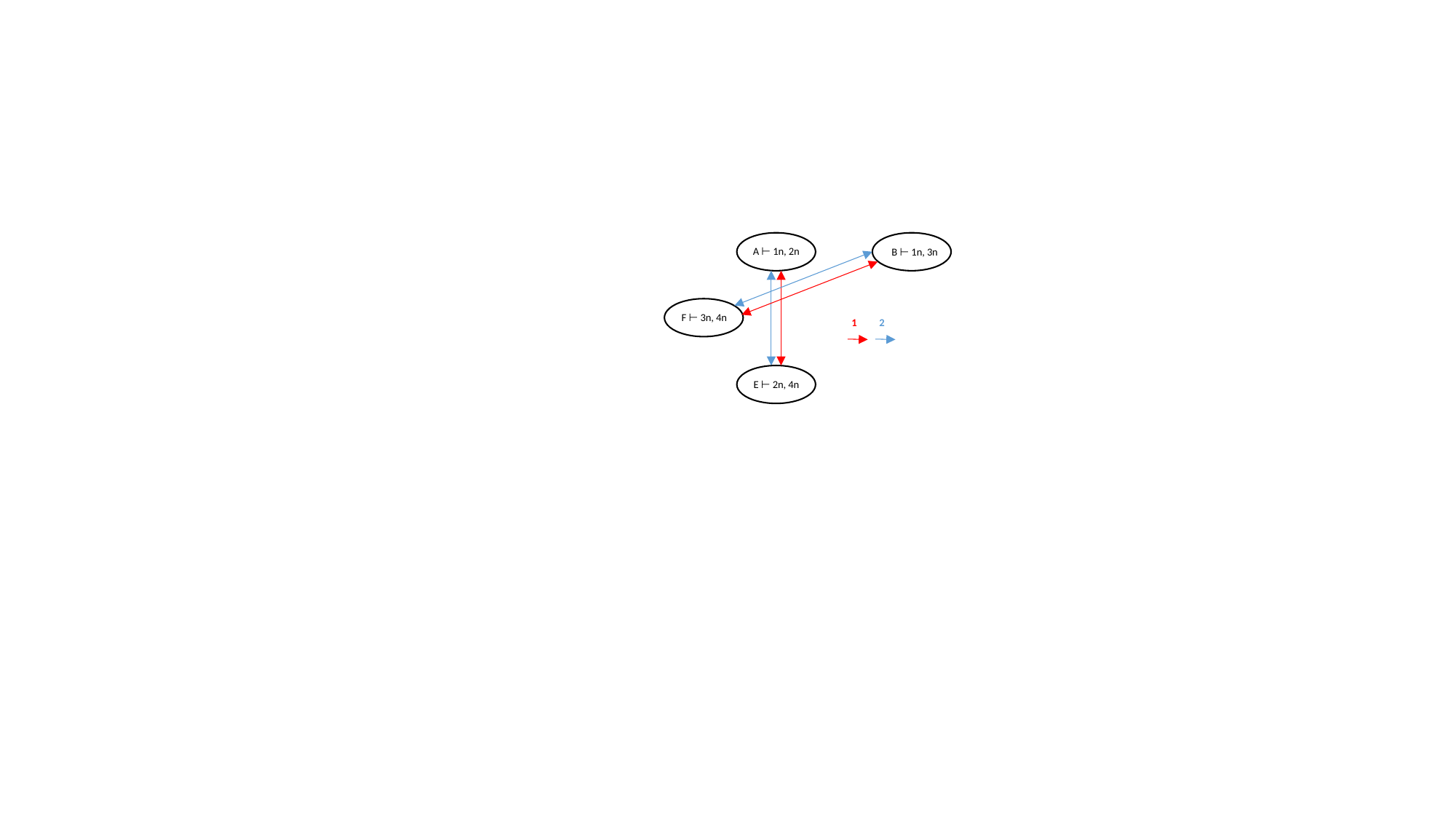

A ⊢ 1n, 2n
B ⊢ 1n, 3n

F ⊢ 3n, 4n
1
2

E ⊢ 2n, 4n